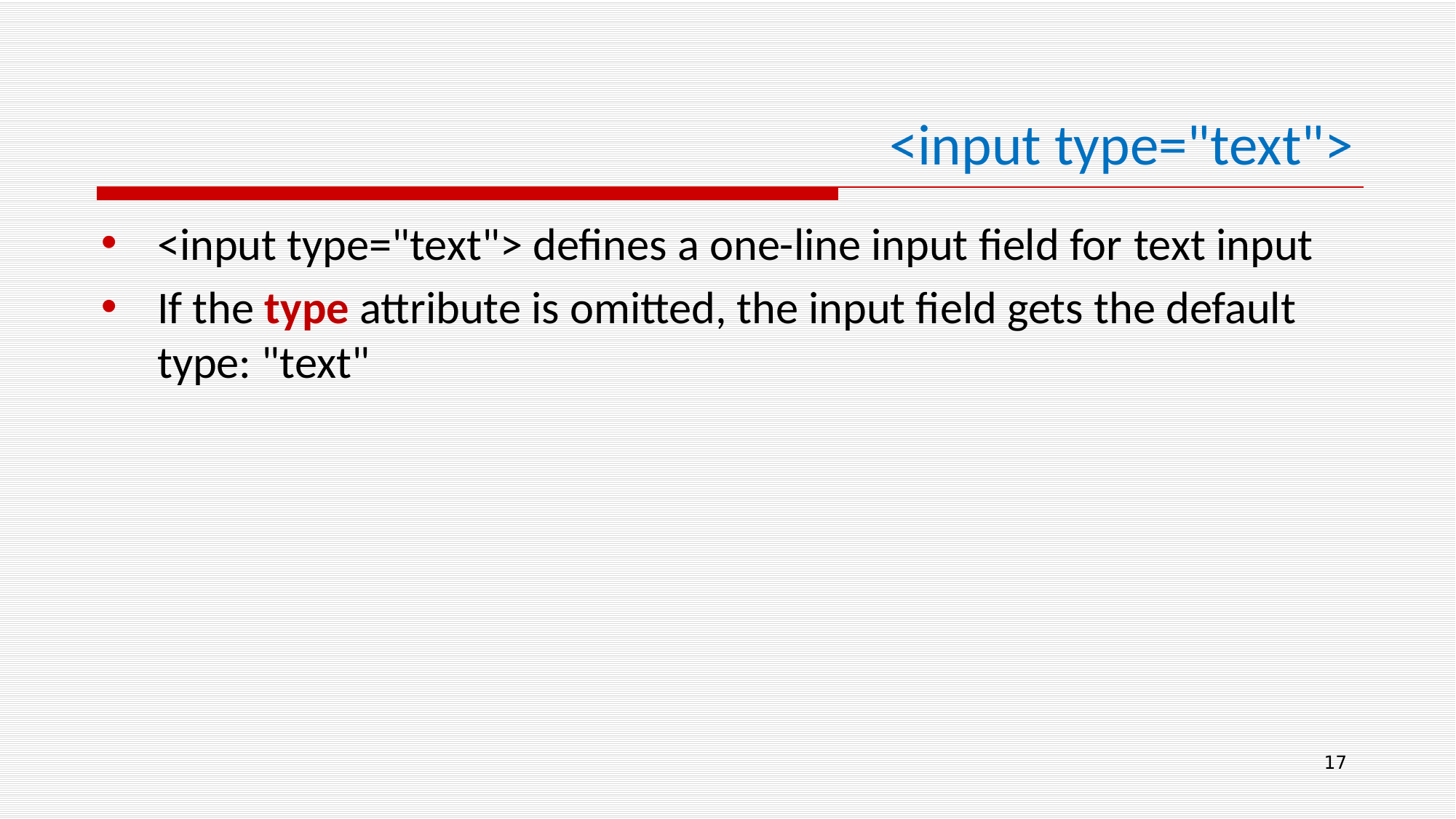

# <input type="text">
<input type="text"> defines a one-line input field for text input
If the type attribute is omitted, the input field gets the default type: "text"

17